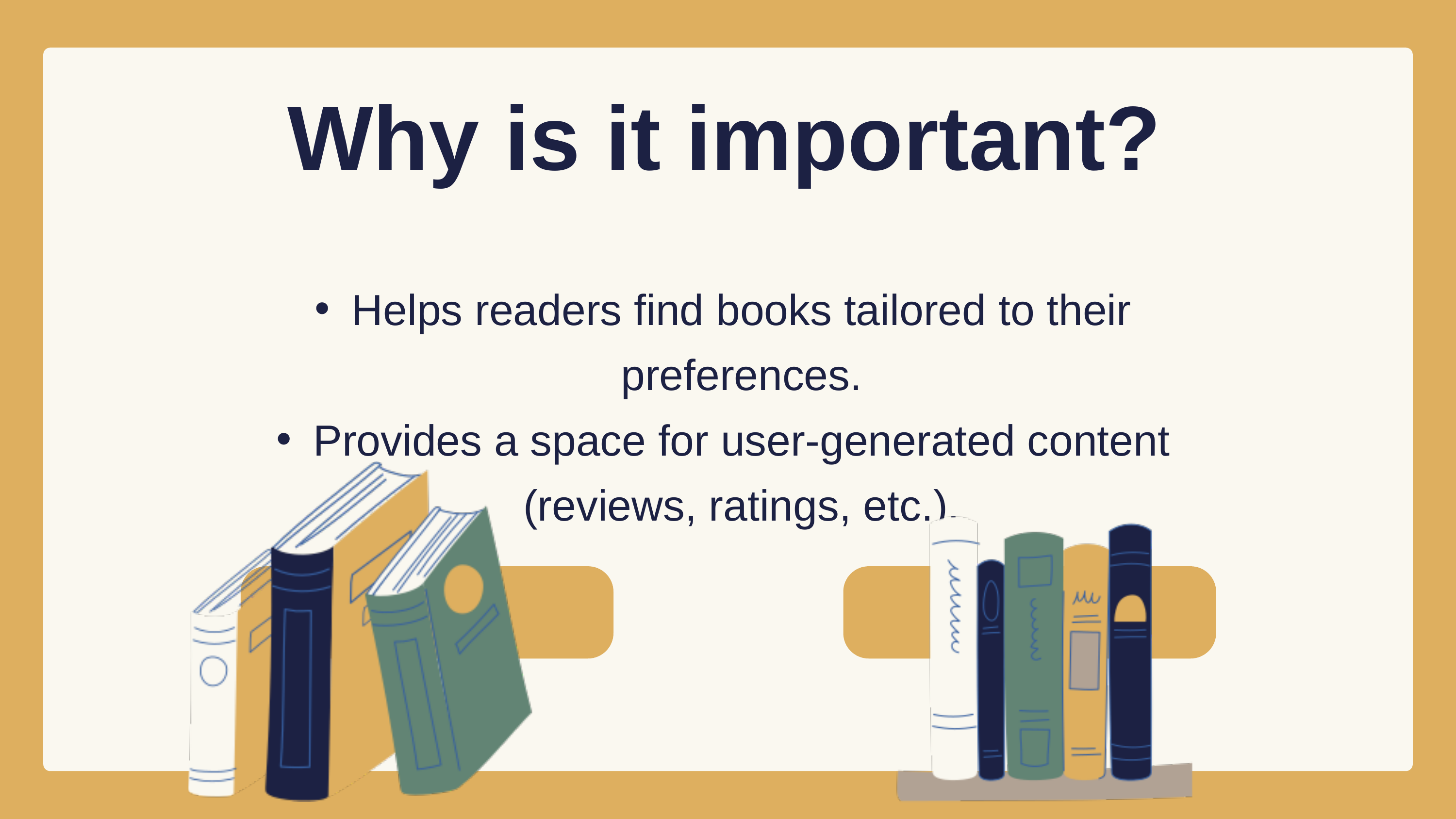

Why is it important?

Helps readers find books tailored to their preferences.
Provides a space for user-generated content (reviews, ratings, etc.).